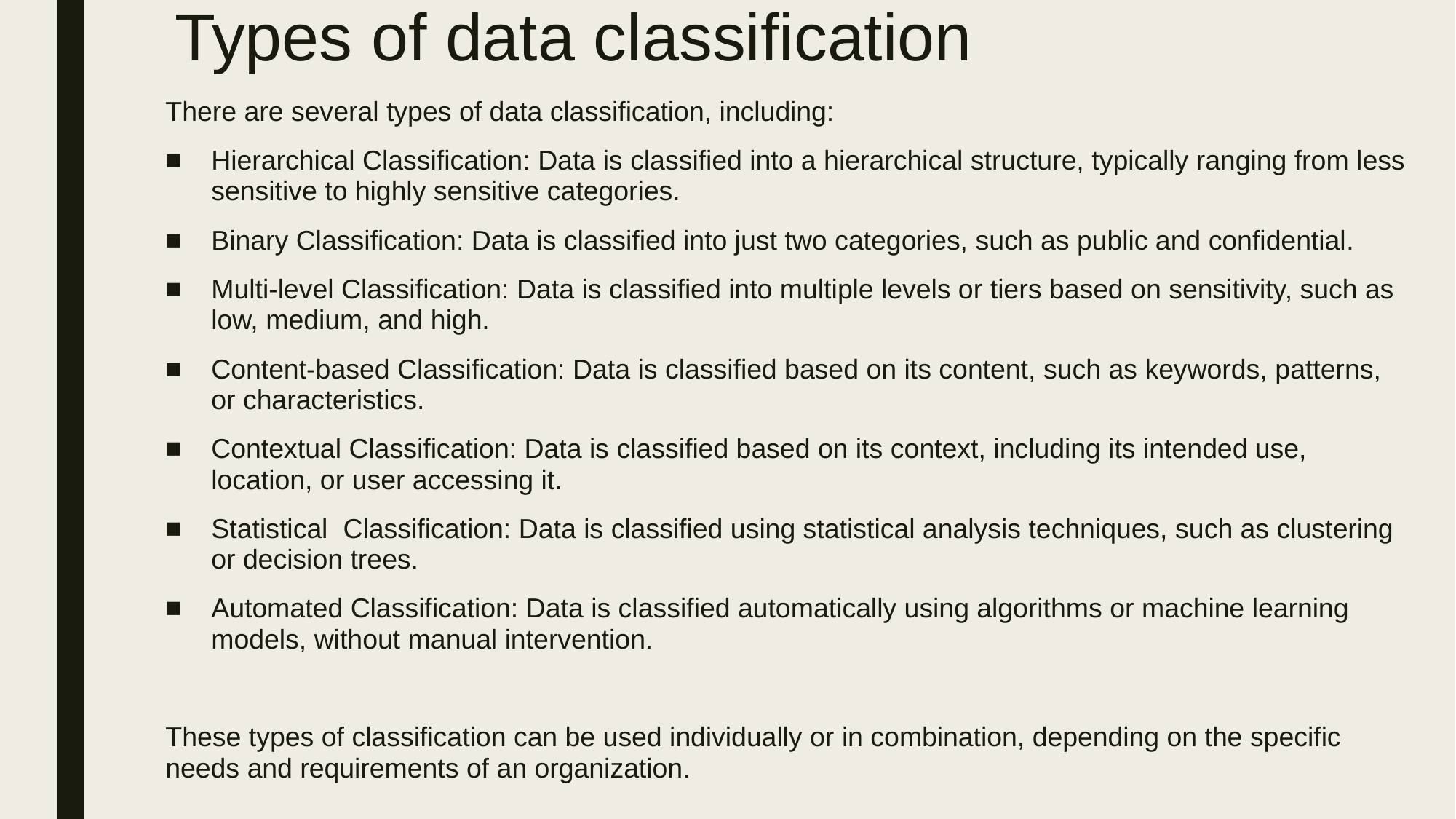

# Types of data classification
There are several types of data classification, including:
Hierarchical Classification: Data is classified into a hierarchical structure, typically ranging from less sensitive to highly sensitive categories.
Binary Classification: Data is classified into just two categories, such as public and confidential.
Multi-level Classification: Data is classified into multiple levels or tiers based on sensitivity, such as low, medium, and high.
Content-based Classification: Data is classified based on its content, such as keywords, patterns, or characteristics.
Contextual Classification: Data is classified based on its context, including its intended use, location, or user accessing it.
Statistical  Classification: Data is classified using statistical analysis techniques, such as clustering or decision trees.
Automated Classification: Data is classified automatically using algorithms or machine learning models, without manual intervention.

These types of classification can be used individually or in combination, depending on the specific needs and requirements of an organization.